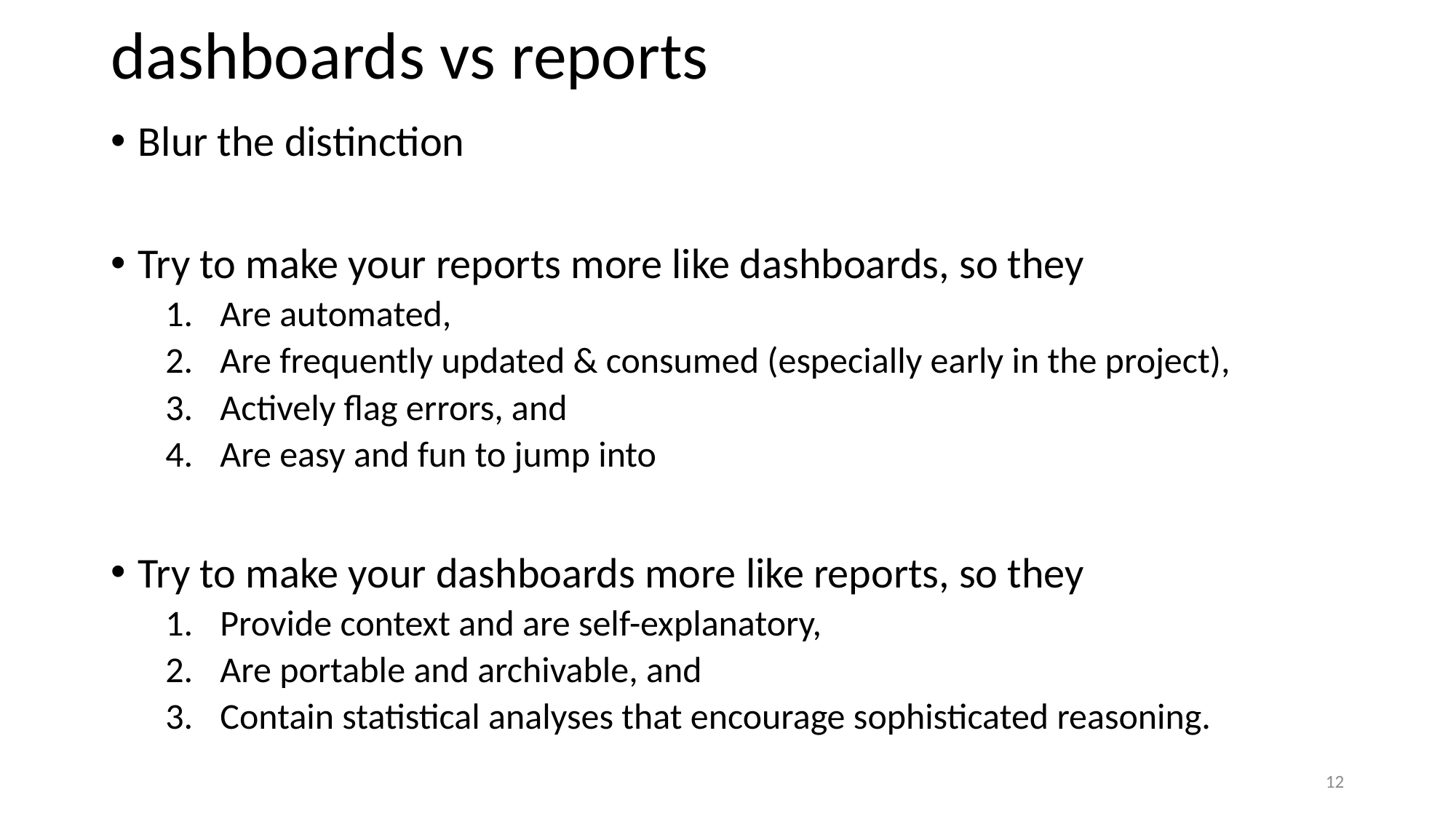

# dashboards vs reports
Blur the distinction

Try to make your reports more like dashboards, so they
Are automated,
Are frequently updated & consumed (especially early in the project),
Actively flag errors, and
Are easy and fun to jump into

Try to make your dashboards more like reports, so they
Provide context and are self-explanatory,
Are portable and archivable, and
Contain statistical analyses that encourage sophisticated reasoning.

12